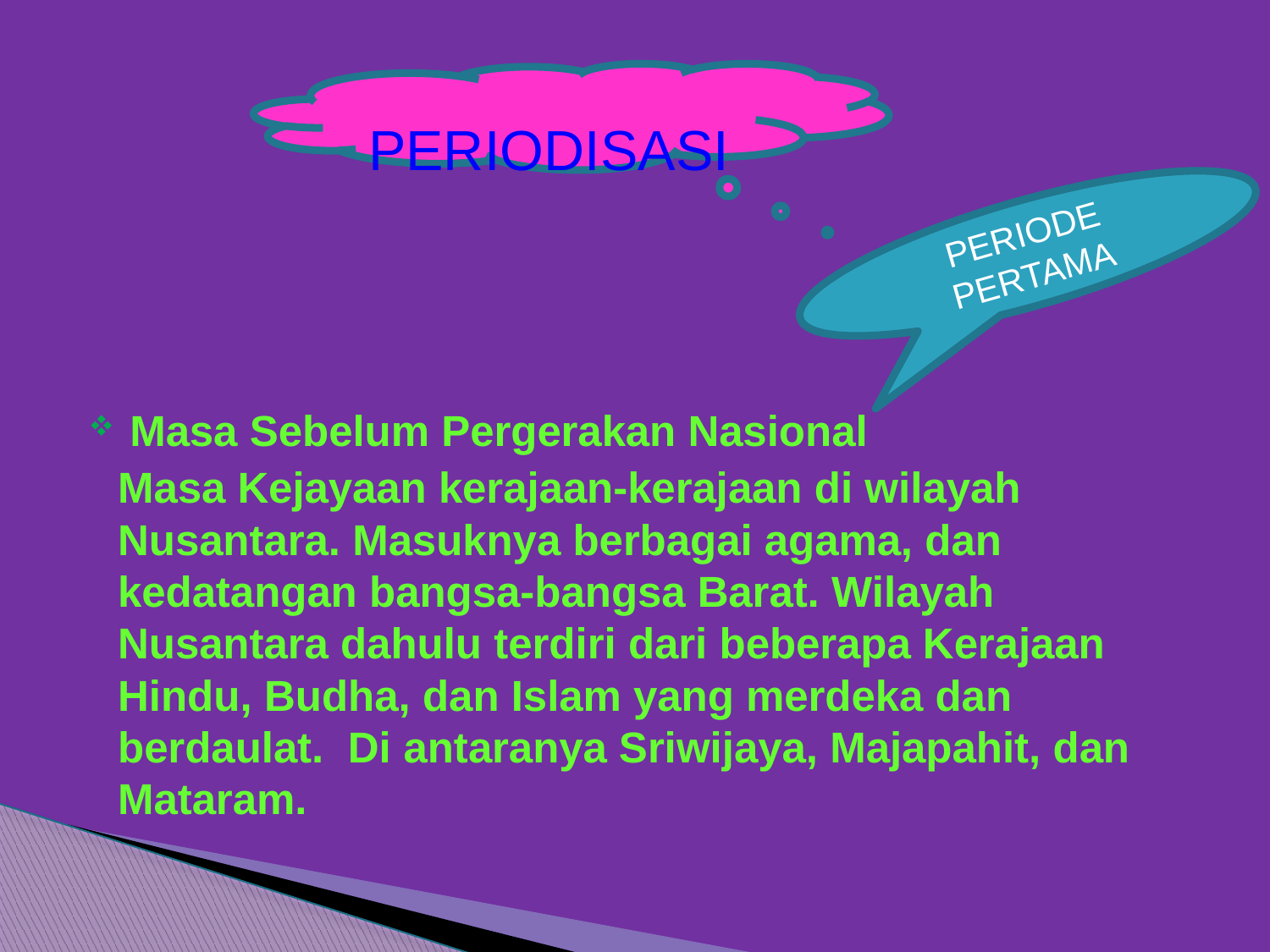

#
   PERIODISASI
PERIODE PERTAMA

 Masa Sebelum Pergerakan Nasional
		Masa Kejayaan kerajaan-kerajaan di wilayah Nusantara. Masuknya berbagai agama, dan kedatangan bangsa-bangsa Barat. Wilayah Nusantara dahulu terdiri dari beberapa Kerajaan Hindu, Budha, dan Islam yang merdeka dan berdaulat.  Di antaranya Sriwijaya, Majapahit, dan Mataram.